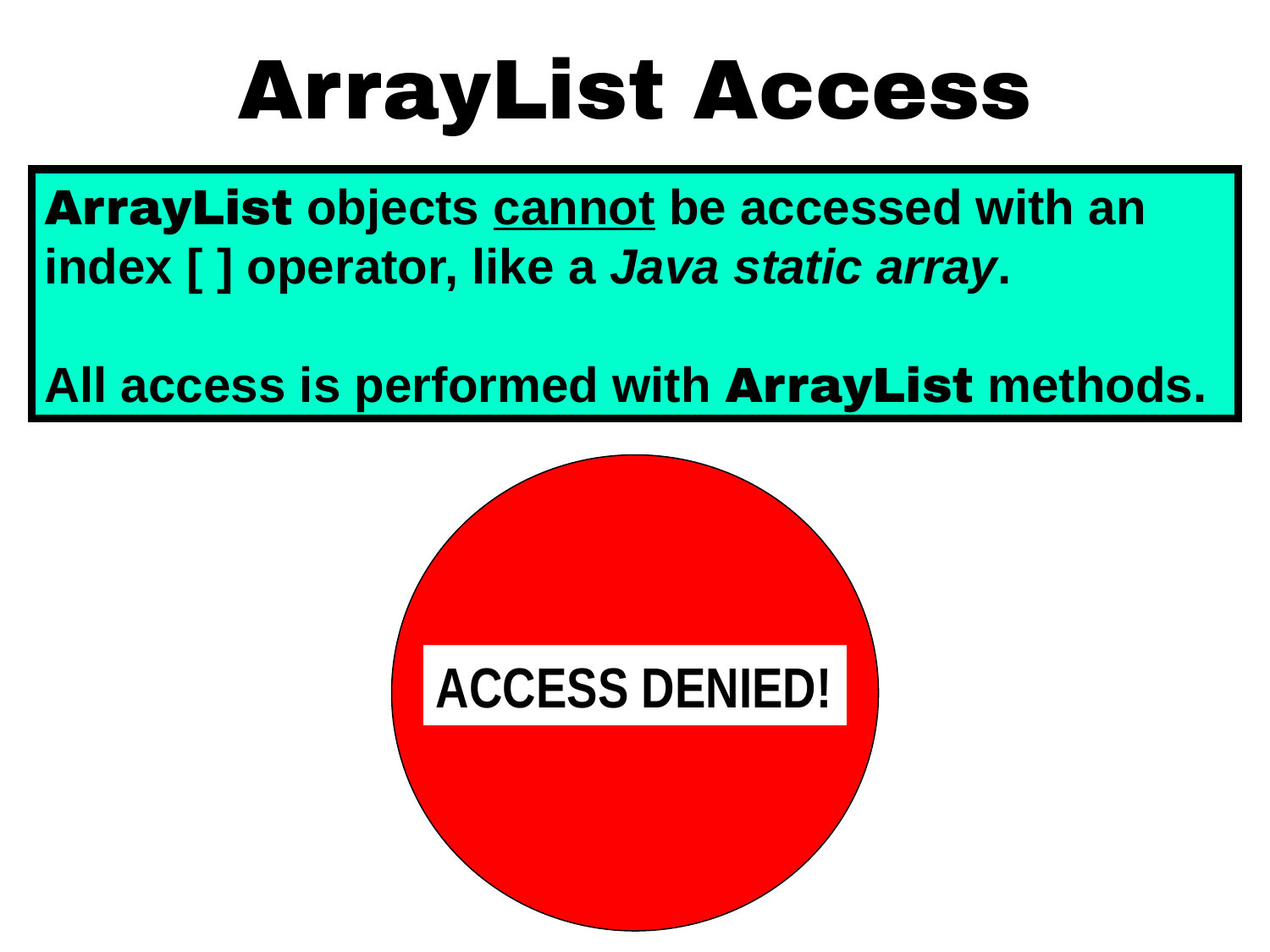

# ArrayList Access
ArrayList objects cannot be accessed with an index [ ] operator, like a Java static array.

All access is performed with ArrayList methods.

ACCESS DENIED!